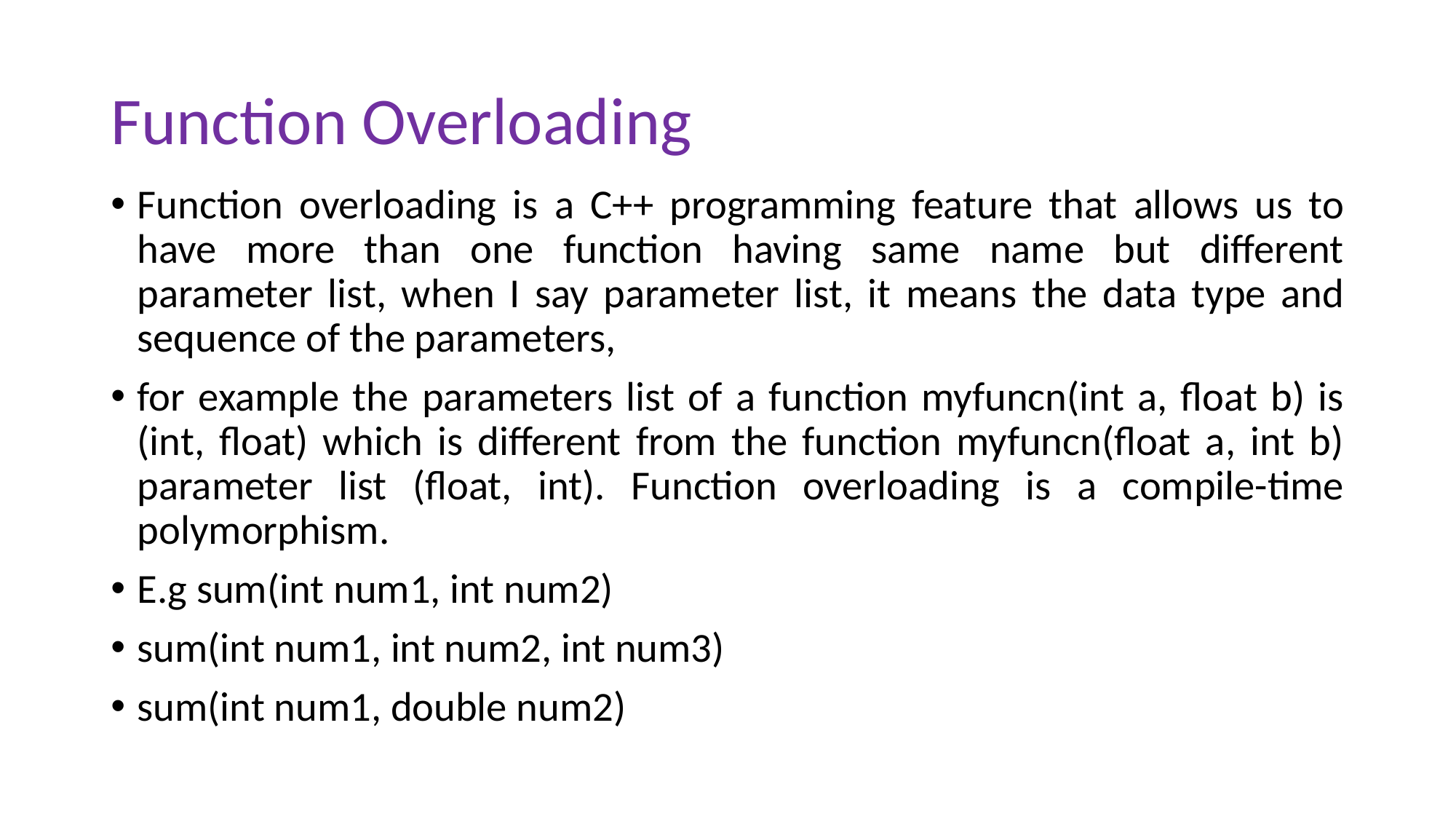

# Function Overloading
Function overloading is a C++ programming feature that allows us to have more than one function having same name but different parameter list, when I say parameter list, it means the data type and sequence of the parameters,
for example the parameters list of a function myfuncn(int a, float b) is (int, float) which is different from the function myfuncn(float a, int b) parameter list (float, int). Function overloading is a compile-time polymorphism.
E.g sum(int num1, int num2)
sum(int num1, int num2, int num3)
sum(int num1, double num2)